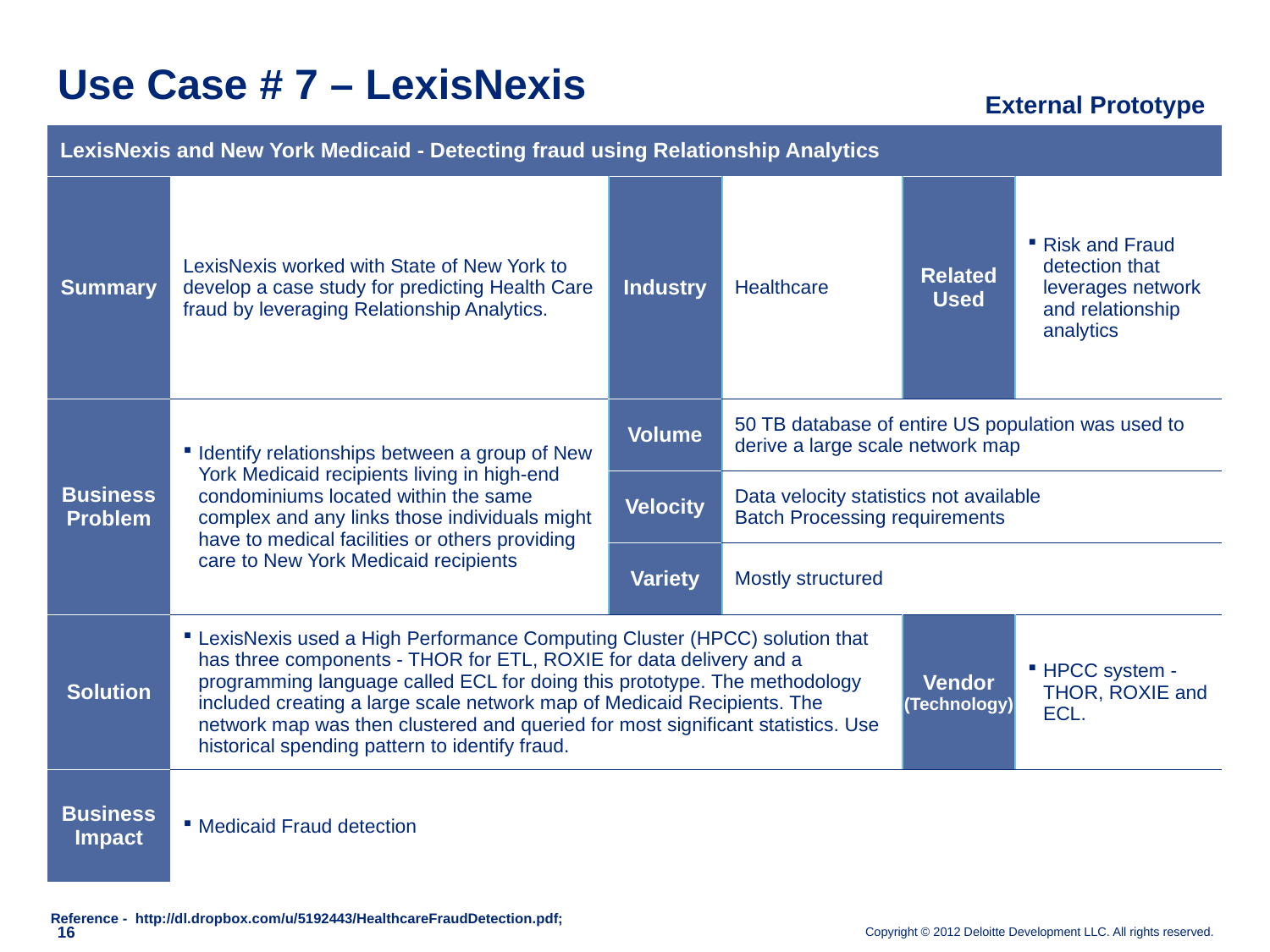

# Use Case # 7 – LexisNexis
External Prototype
| LexisNexis and New York Medicaid - Detecting fraud using Relationship Analytics |  |  |  |  |  |
| --- | --- | --- | --- | --- | --- |
| Summary | LexisNexis worked with State of New York to develop a case study for predicting Health Care fraud by leveraging Relationship Analytics. | Industry | Healthcare | Related Used | Risk and Fraud detection that leverages network and relationship analytics |
| Business Problem | Identify relationships between a group of New York Medicaid recipients living in high‐end condominiums located within the same complex and any links those individuals might have to medical facilities or others providing care to New York Medicaid recipients | Volume | 50 TB database of entire US population was used to derive a large scale network map |  |  |
|  |  | Velocity | Data velocity statistics not available Batch Processing requirements |  |  |
|  |  | Variety | Mostly structured |  |  |
| Solution | LexisNexis used a High Performance Computing Cluster (HPCC) solution that has three components - THOR for ETL, ROXIE for data delivery and a programming language called ECL for doing this prototype. The methodology included creating a large scale network map of Medicaid Recipients. The network map was then clustered and queried for most significant statistics. Use historical spending pattern to identify fraud. |  |  | Vendor (Technology) | HPCC system - THOR, ROXIE and ECL. |
| Business Impact | Medicaid Fraud detection |  |  |  |  |
Reference -  http://dl.dropbox.com/u/5192443/HealthcareFraudDetection.pdf;